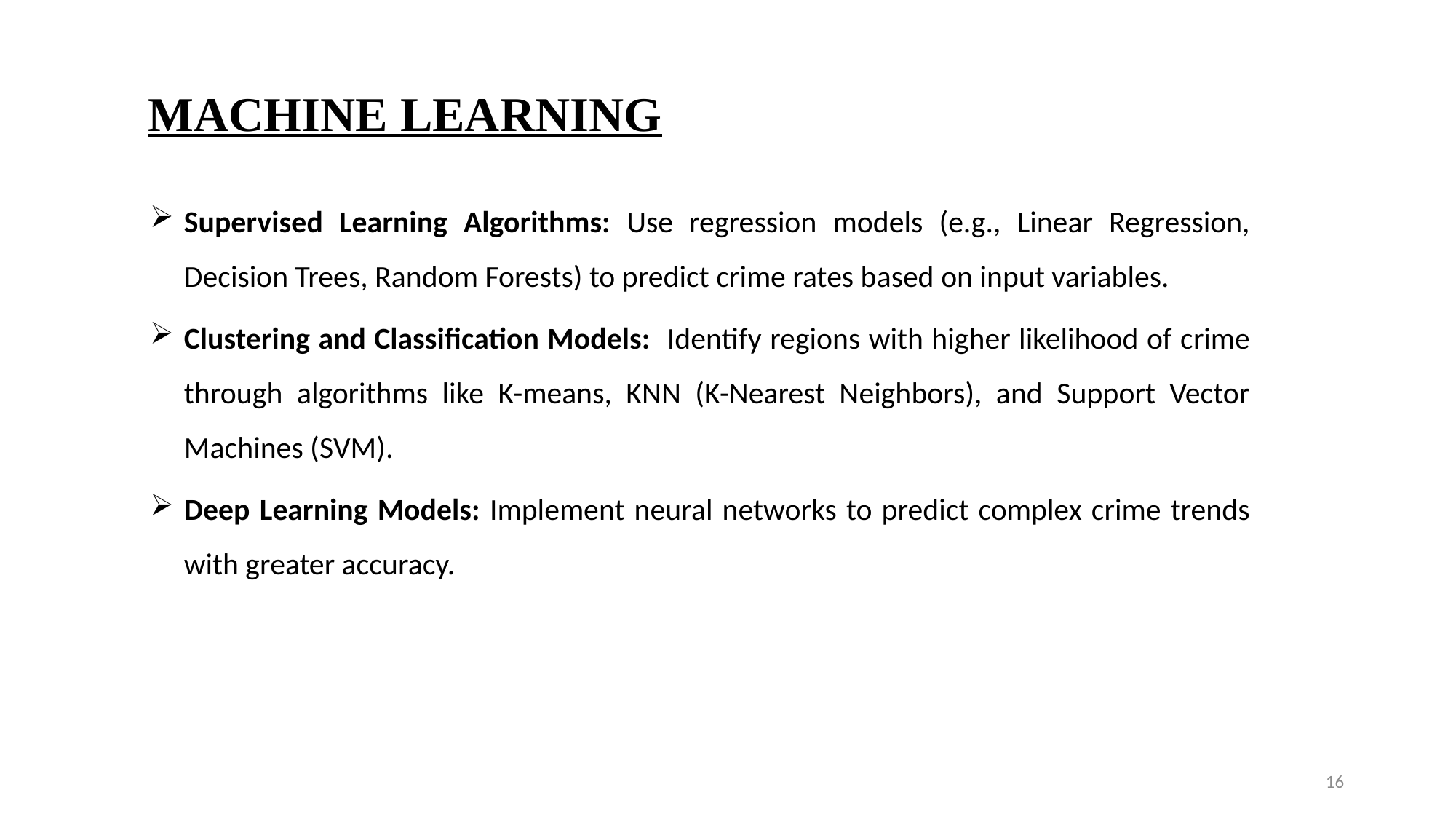

# MACHINE LEARNING
Supervised Learning Algorithms: Use regression models (e.g., Linear Regression, Decision Trees, Random Forests) to predict crime rates based on input variables.
Clustering and Classification Models:  Identify regions with higher likelihood of crime through algorithms like K-means, KNN (K-Nearest Neighbors), and Support Vector Machines (SVM).
Deep Learning Models: Implement neural networks to predict complex crime trends with greater accuracy.
16